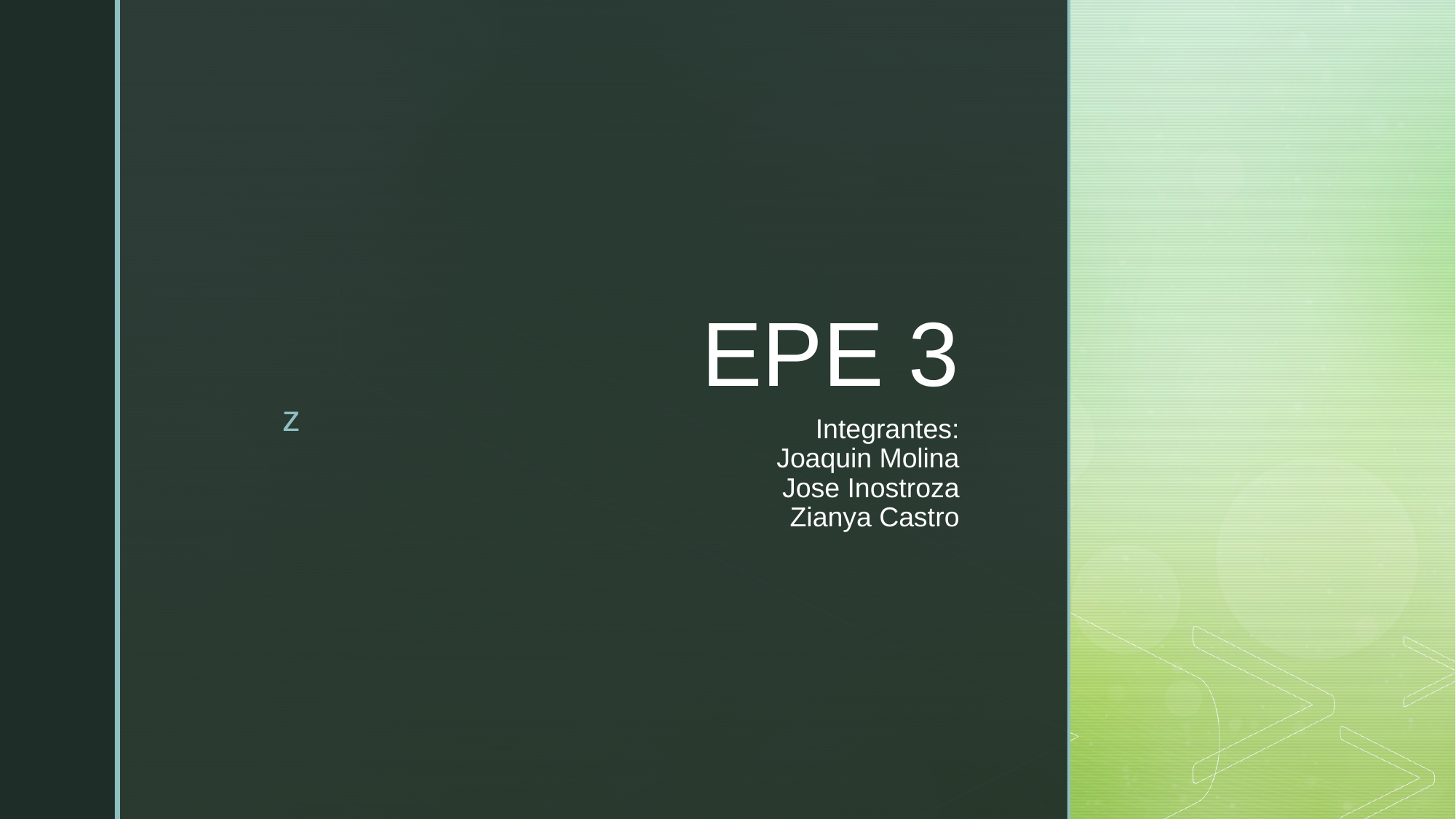

EPE 3
# Integrantes: Joaquin Molina Jose Inostroza Zianya Castro